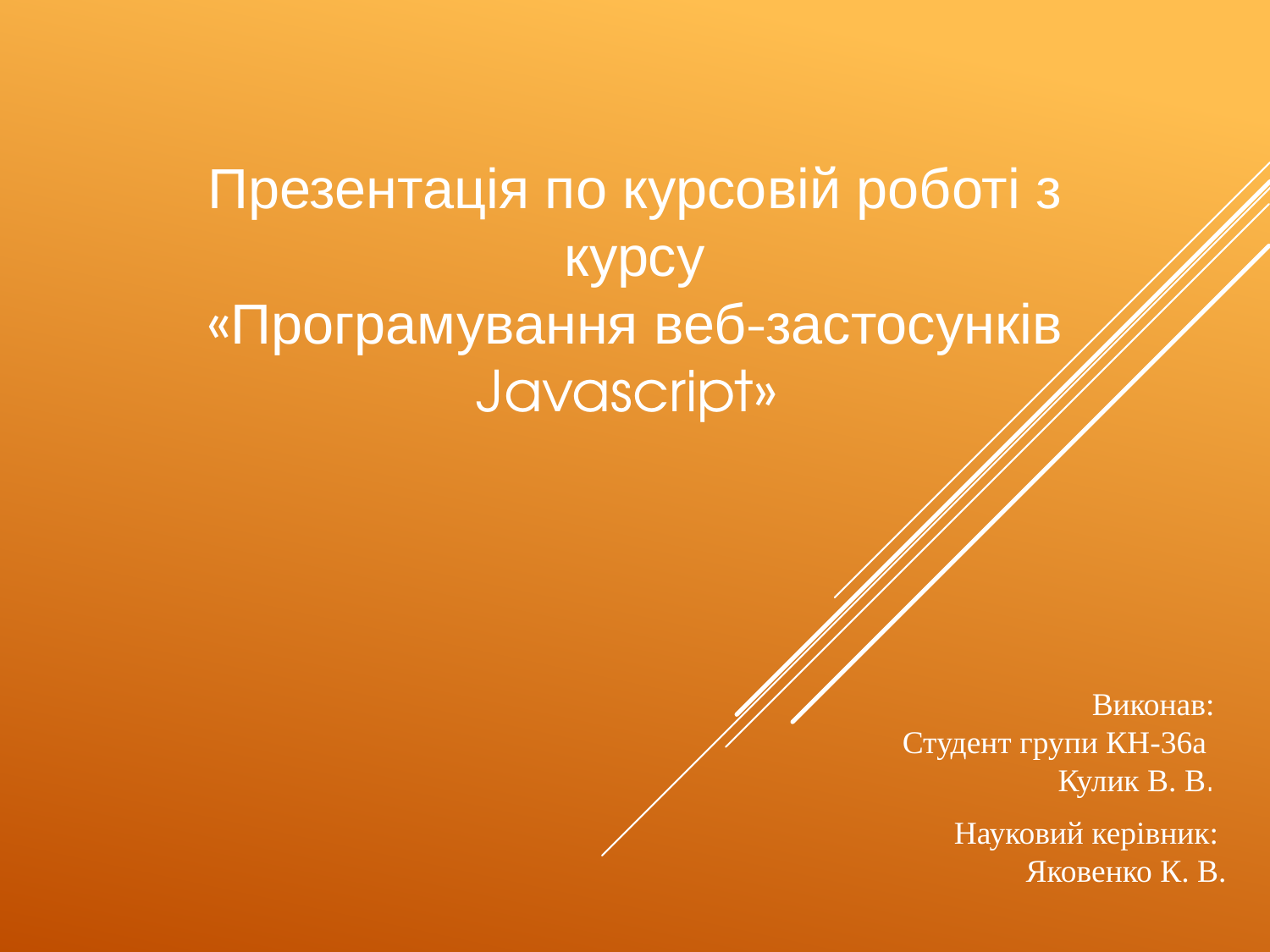

Презентація по курсовій роботі з курсу
«Програмування веб-застосунків Javascript»
Виконав:
Студент групи КН-36а
Кулик В. В.
Науковий керівник:
Яковенко К. В.